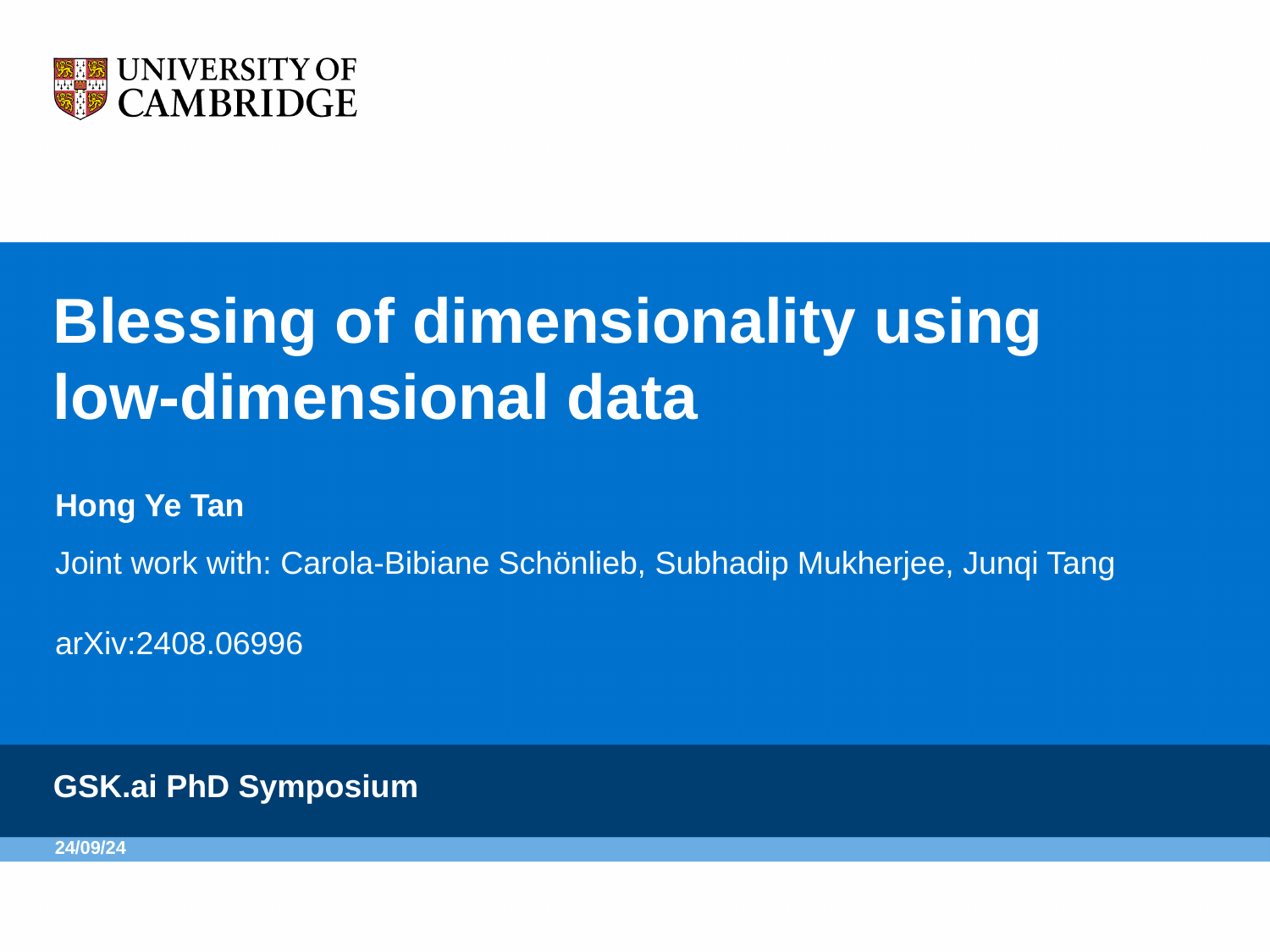

# Blessing of dimensionality using low-dimensional data
Hong Ye Tan
Joint work with: Carola-Bibiane Schönlieb, Subhadip Mukherjee, Junqi Tang
arXiv:2408.06996

GSK.ai PhD Symposium
24/09/24